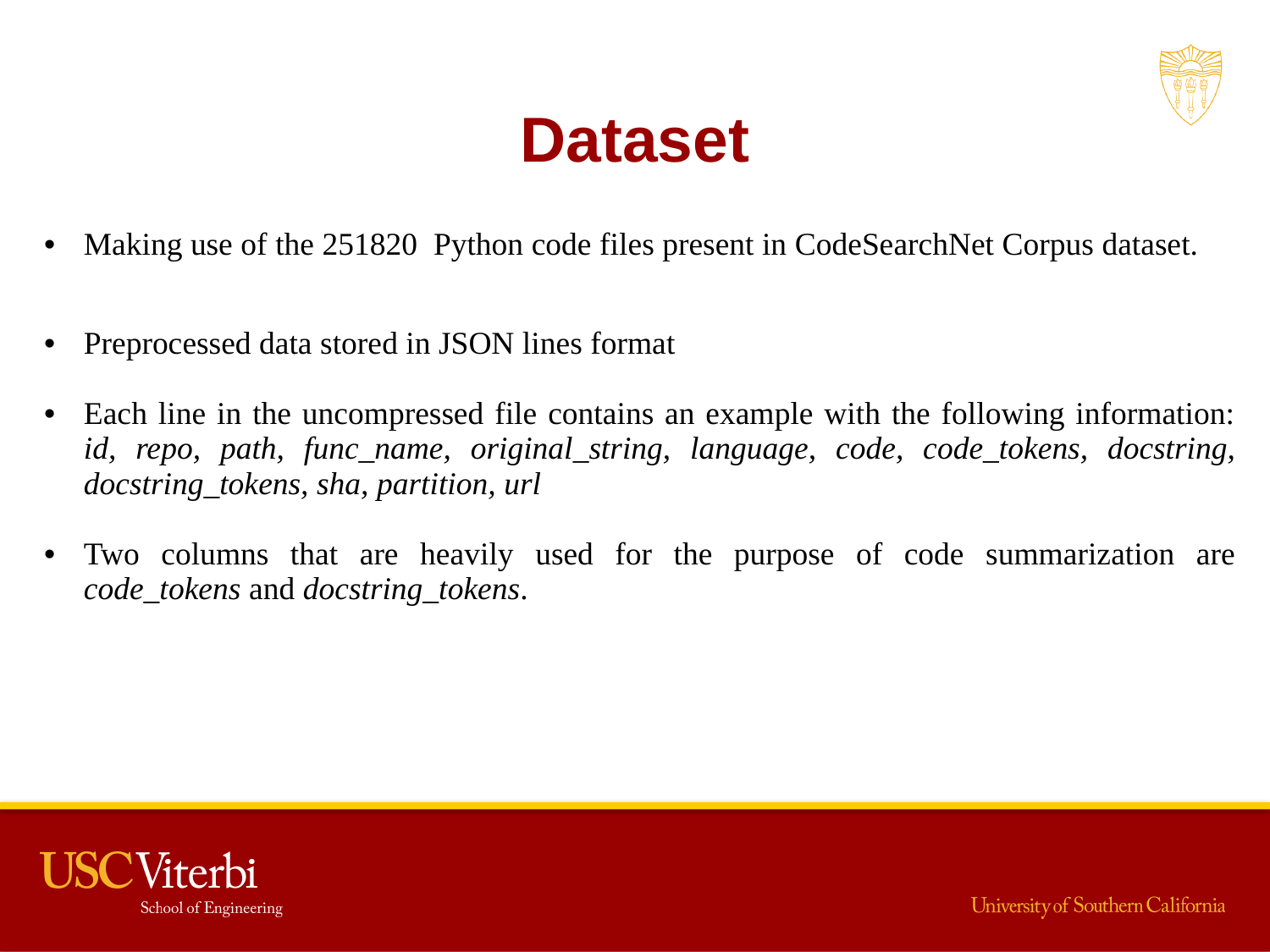

Dataset
Making use of the 251820  Python code files present in CodeSearchNet Corpus dataset.

Preprocessed data stored in JSON lines format

Each line in the uncompressed file contains an example with the following information: id, repo, path, func_name, original_string, language, code, code_tokens, docstring, docstring_tokens, sha, partition, url

Two columns that are heavily used for the purpose of code summarization are code_tokens and docstring_tokens.